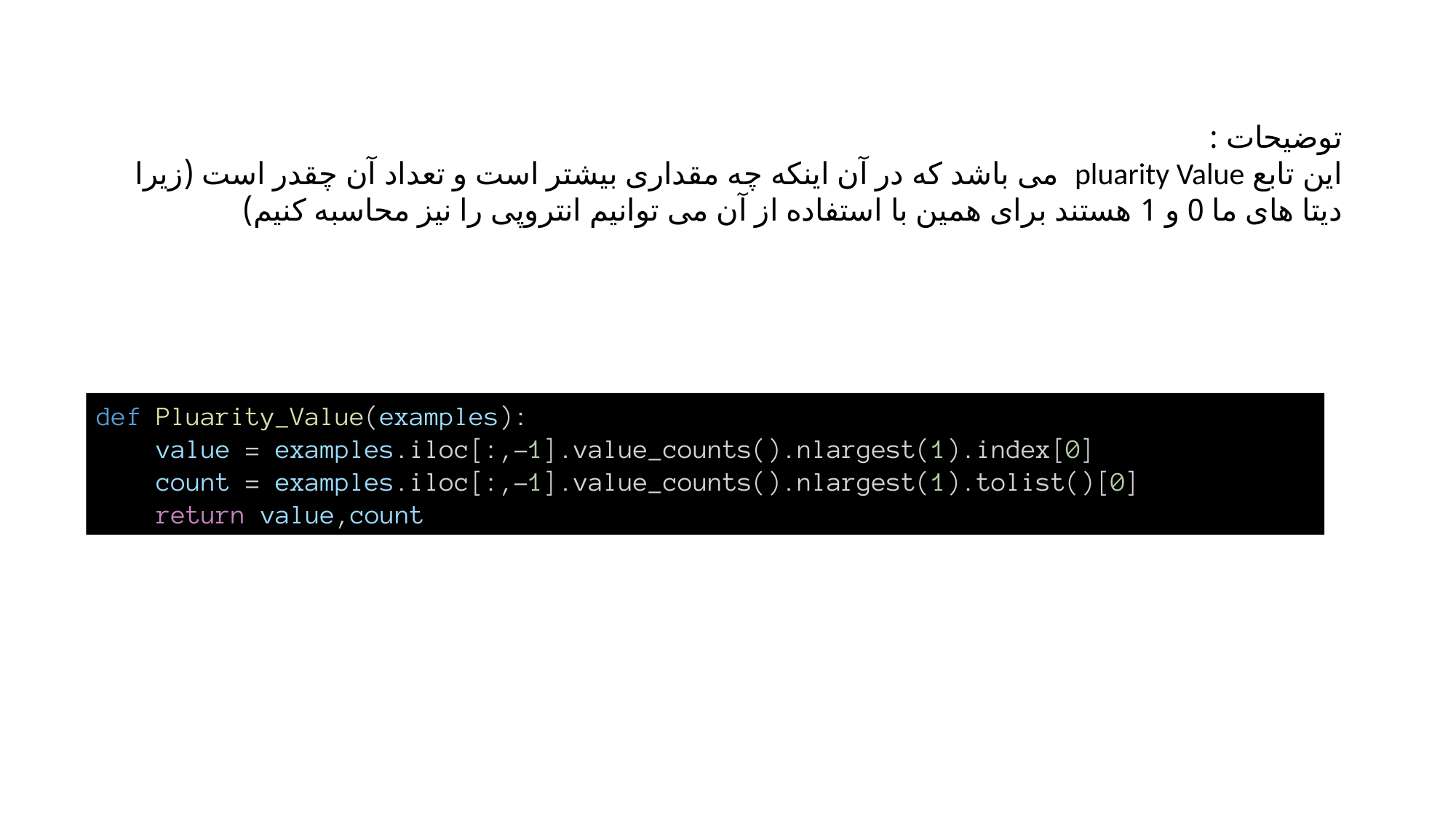

توضیحات :
این تابع pluarity Value  می باشد که در آن اینکه چه مقداری بیشتر است و تعداد آن چقدر است (زیرا دیتا های ما 0 و 1 هستند برای همین با استفاده از آن می توانیم انتروپی را نیز محاسبه کنیم)
def Pluarity_Value(examples):
    value = examples.iloc[:,-1].value_counts().nlargest(1).index[0]
    count = examples.iloc[:,-1].value_counts().nlargest(1).tolist()[0]
    return value,count